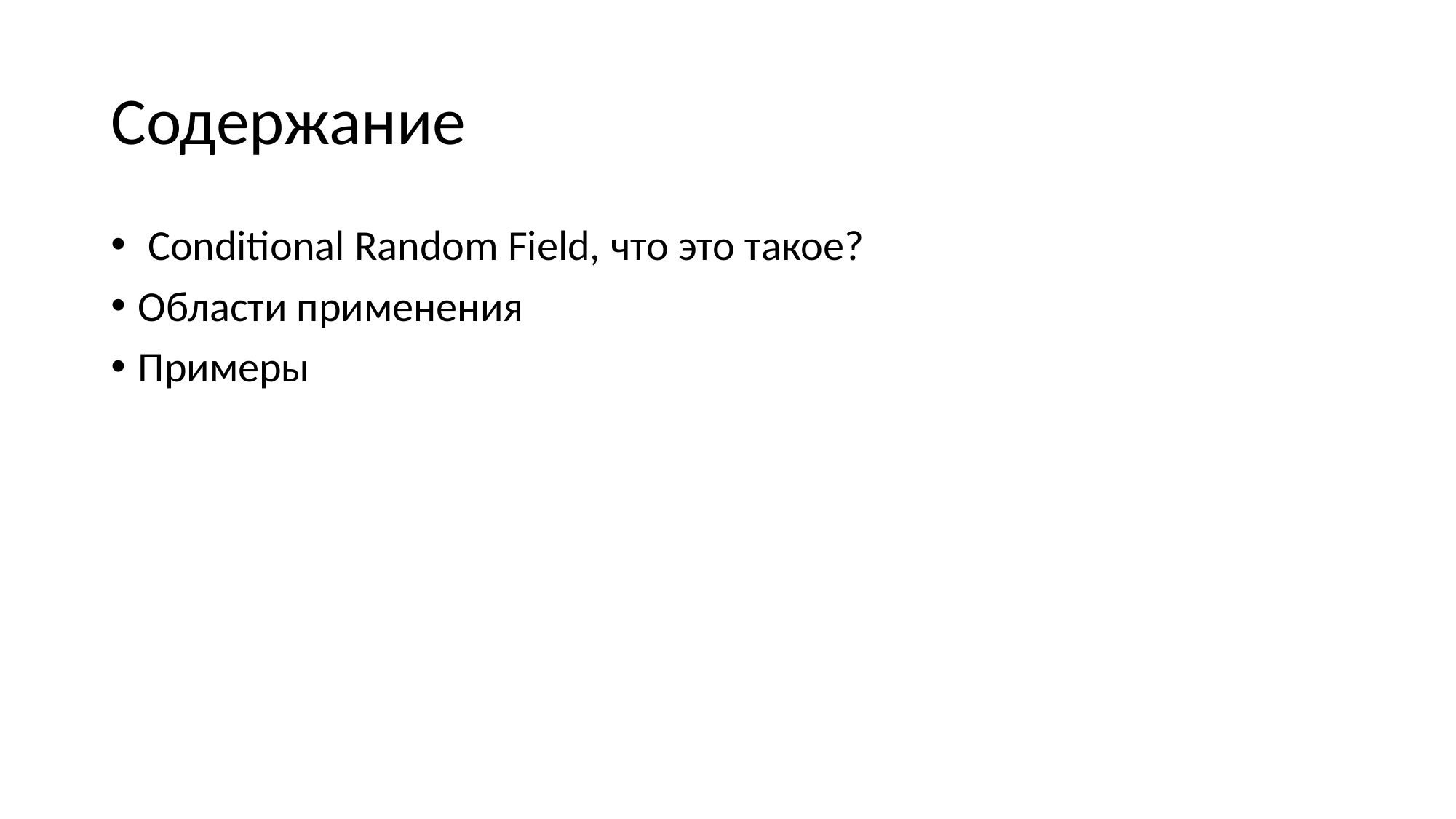

# Содержание
 Conditional Random Field, что это такое?
Области применения
Примеры